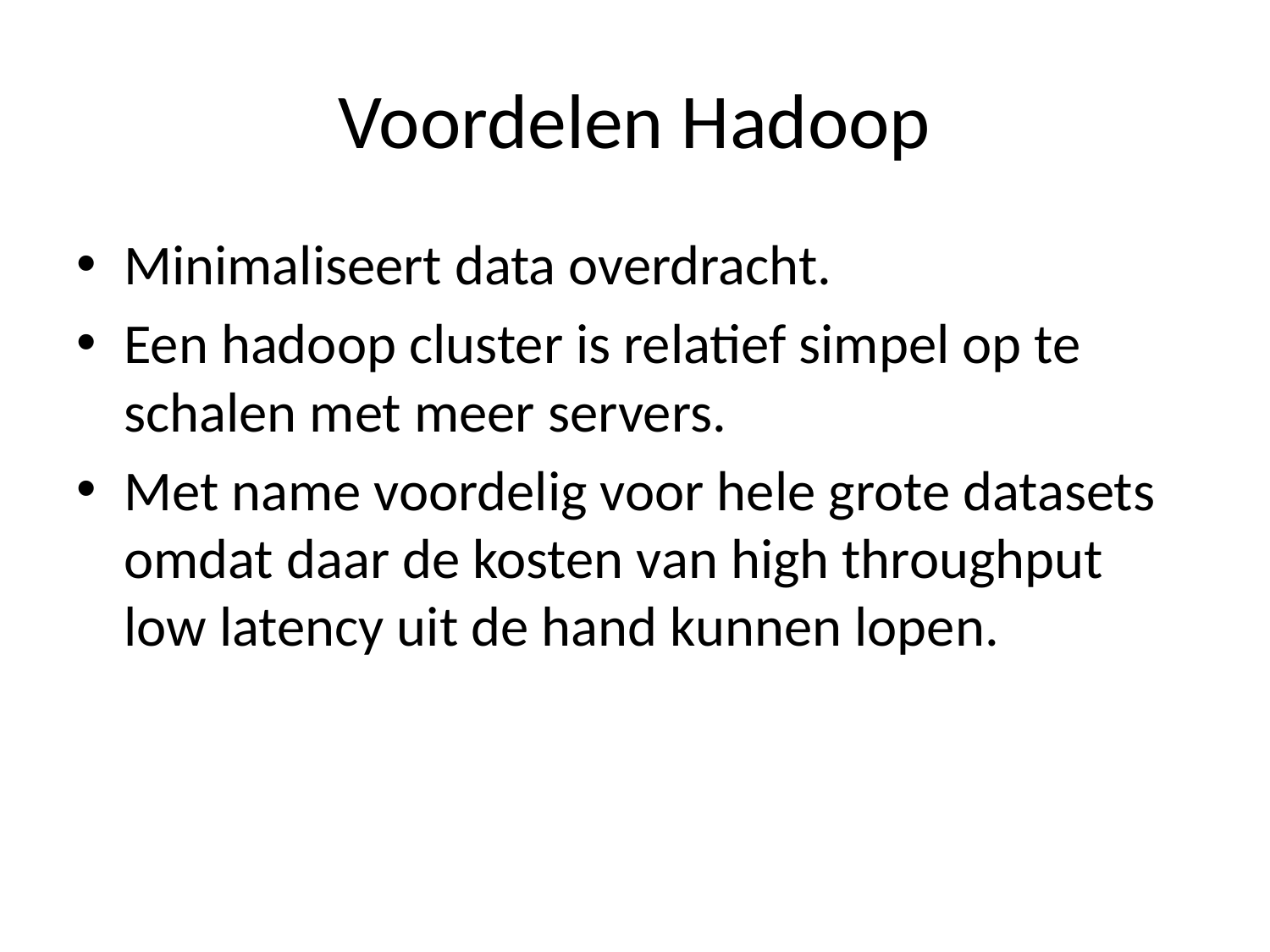

# Voordelen Hadoop
Minimaliseert data overdracht.
Een hadoop cluster is relatief simpel op te schalen met meer servers.
Met name voordelig voor hele grote datasets omdat daar de kosten van high throughput low latency uit de hand kunnen lopen.